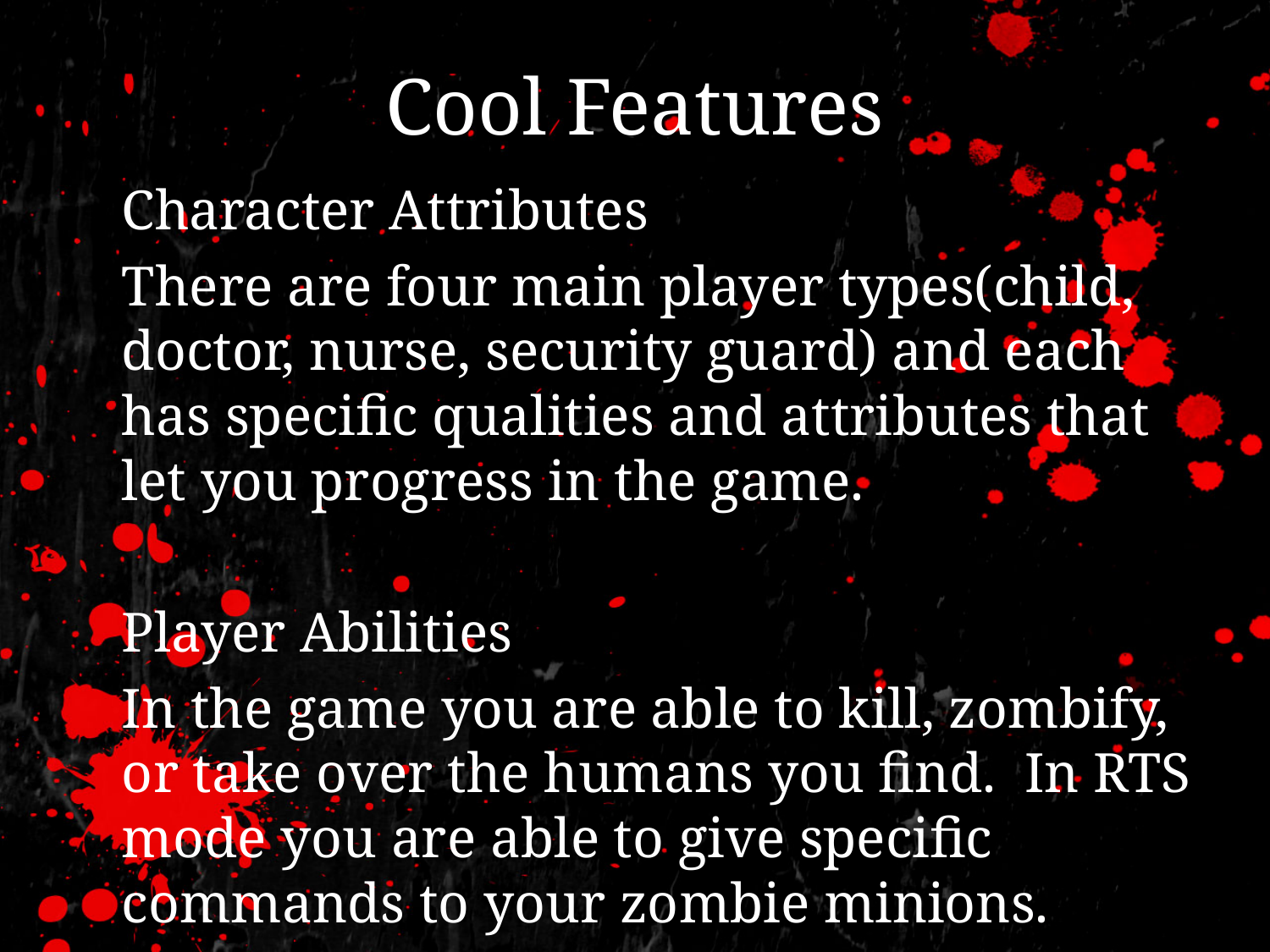

# Cool Features
	Character Attributes
		There are four main player types(child, doctor, nurse, security guard) and each has specific qualities and attributes that let you progress in the game.

	Player Abilities
		In the game you are able to kill, zombify, or take over the humans you find.  In RTS mode you are able to give specific commands to your zombie minions.